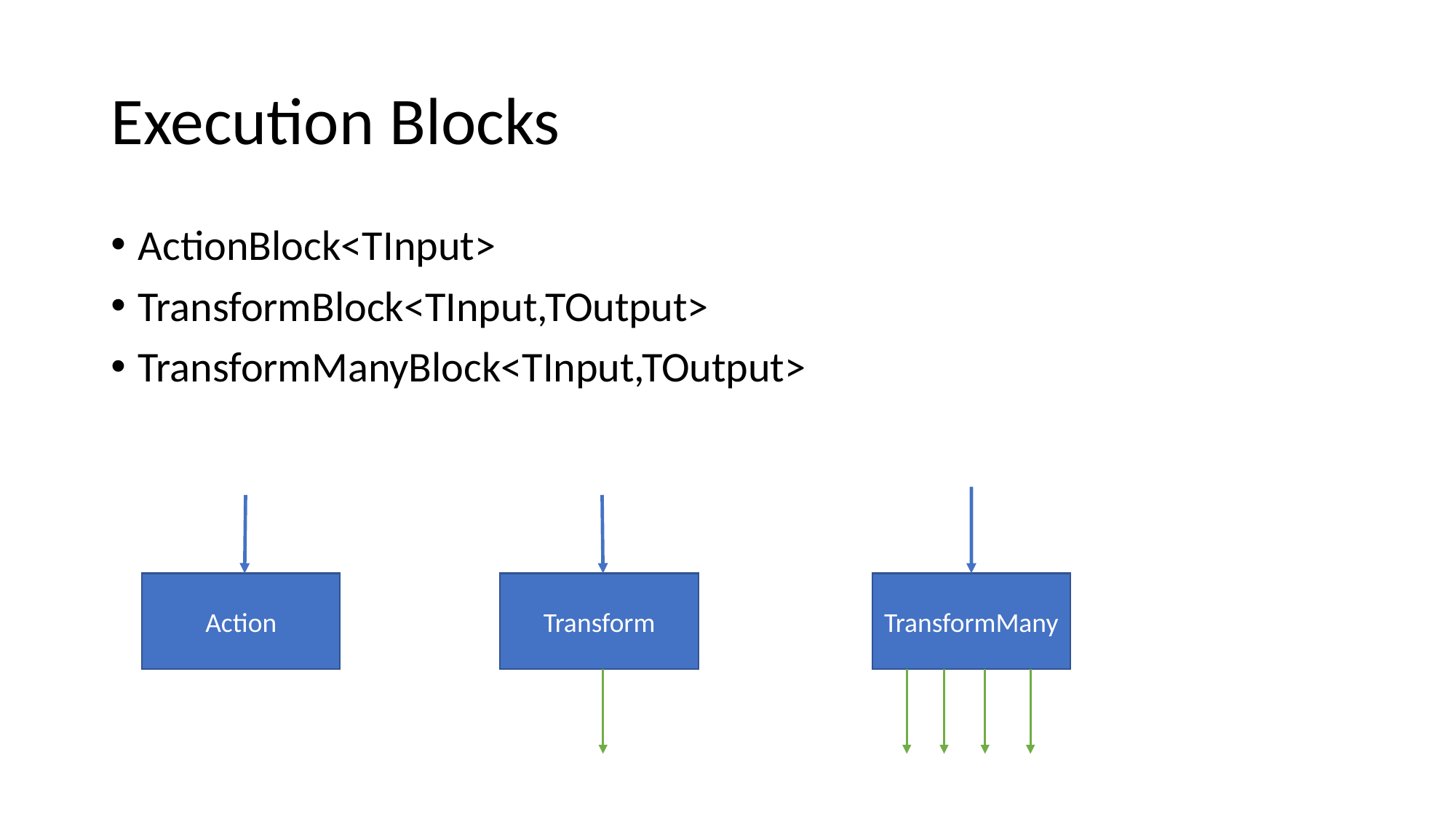

# Execution Blocks
ActionBlock<TInput>
TransformBlock<TInput,TOutput>
TransformManyBlock<TInput,TOutput>
Action
Transform
TransformMany